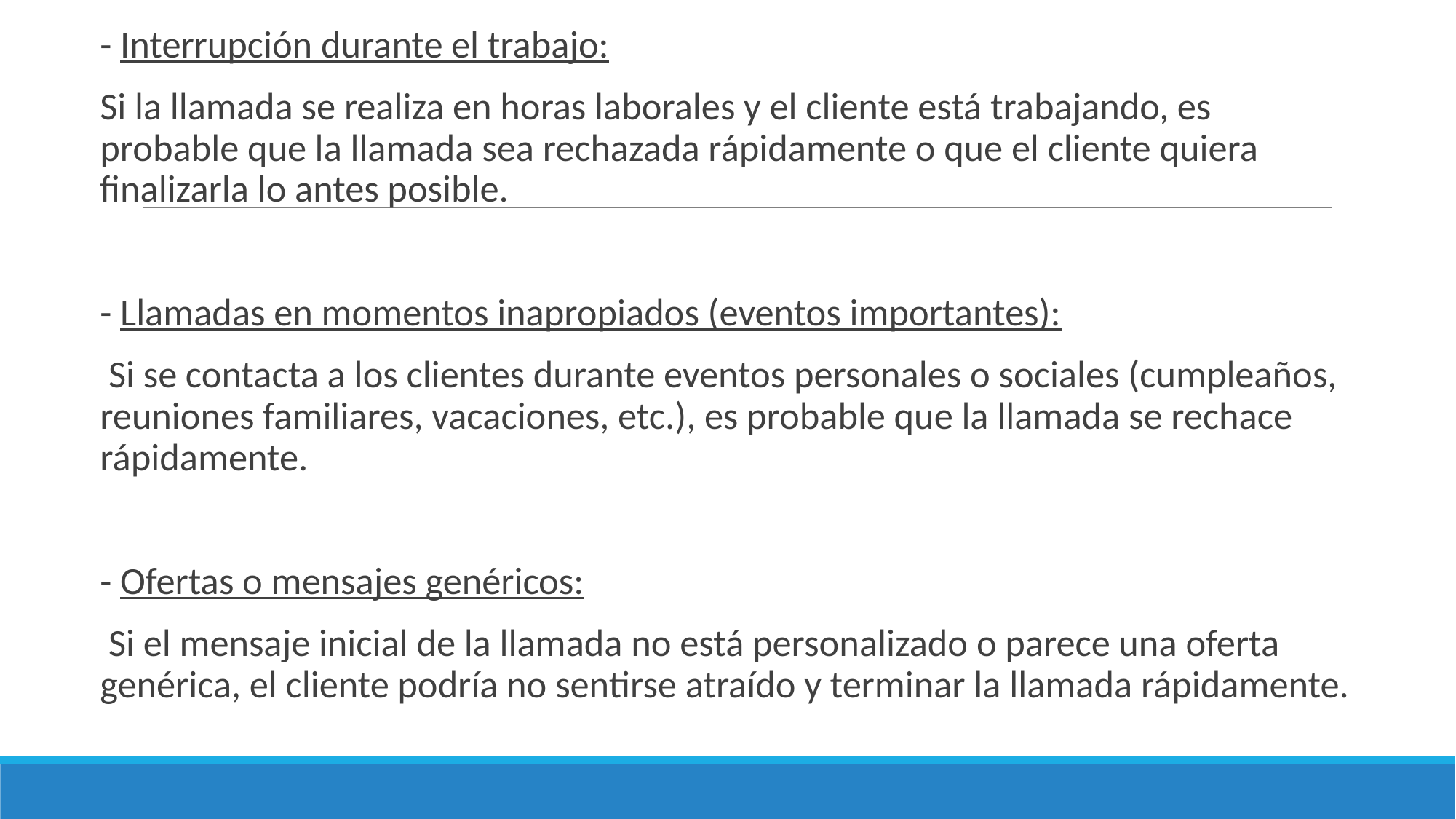

- Interrupción durante el trabajo:
Si la llamada se realiza en horas laborales y el cliente está trabajando, es probable que la llamada sea rechazada rápidamente o que el cliente quiera finalizarla lo antes posible.

- Llamadas en momentos inapropiados (eventos importantes):
 Si se contacta a los clientes durante eventos personales o sociales (cumpleaños, reuniones familiares, vacaciones, etc.), es probable que la llamada se rechace rápidamente.

- Ofertas o mensajes genéricos:
 Si el mensaje inicial de la llamada no está personalizado o parece una oferta genérica, el cliente podría no sentirse atraído y terminar la llamada rápidamente.